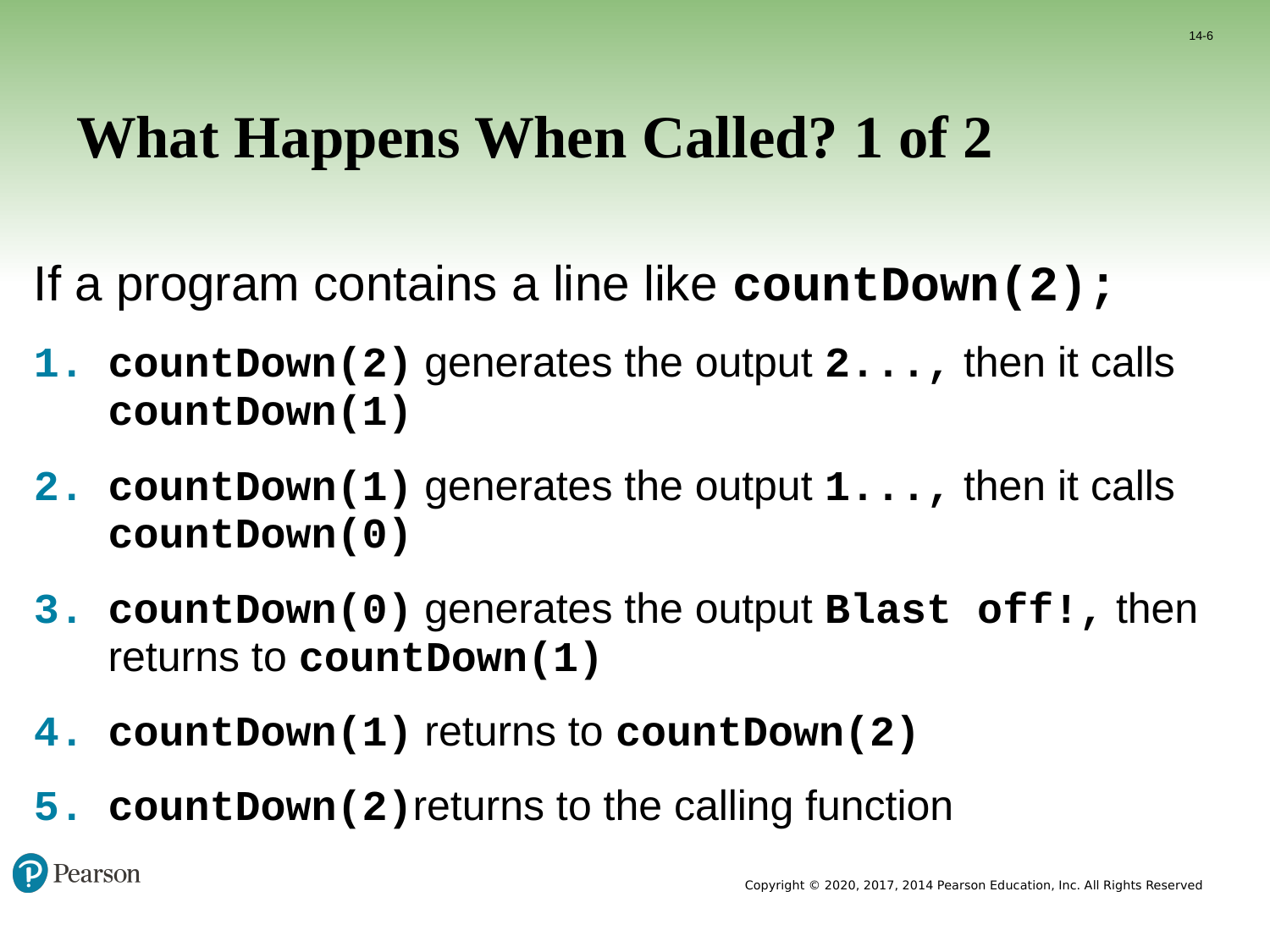

14-6
# What Happens When Called? 1 of 2
If a program contains a line like countDown(2);
countDown(2) generates the output 2..., then it calls countDown(1)
countDown(1) generates the output 1..., then it calls countDown(0)
countDown(0) generates the output Blast off!, then returns to countDown(1)
countDown(1) returns to countDown(2)
countDown(2)returns to the calling function